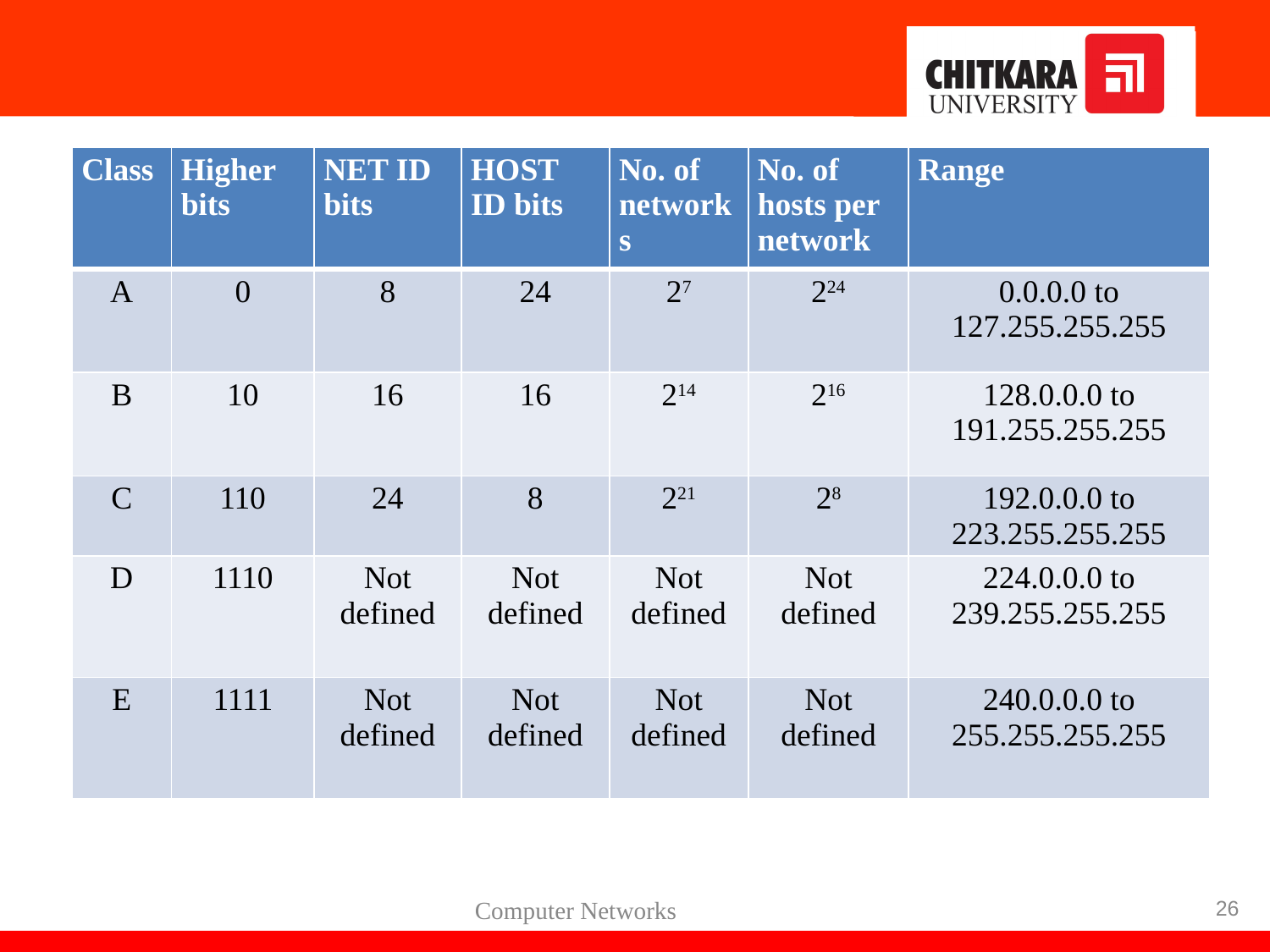

| Class | Higher bits | NET ID bits | HOST ID bits | No. of networks | No. of hosts per network | Range |
| --- | --- | --- | --- | --- | --- | --- |
| A | 0 | 8 | 24 | 27 | 224 | 0.0.0.0 to 127.255.255.255 |
| B | 10 | 16 | 16 | 214 | 216 | 128.0.0.0 to 191.255.255.255 |
| C | 110 | 24 | 8 | 221 | 28 | 192.0.0.0 to 223.255.255.255 |
| D | 1110 | Not defined | Not defined | Not defined | Not defined | 224.0.0.0 to 239.255.255.255 |
| E | 1111 | Not defined | Not defined | Not defined | Not defined | 240.0.0.0 to 255.255.255.255 |
26
Computer Networks